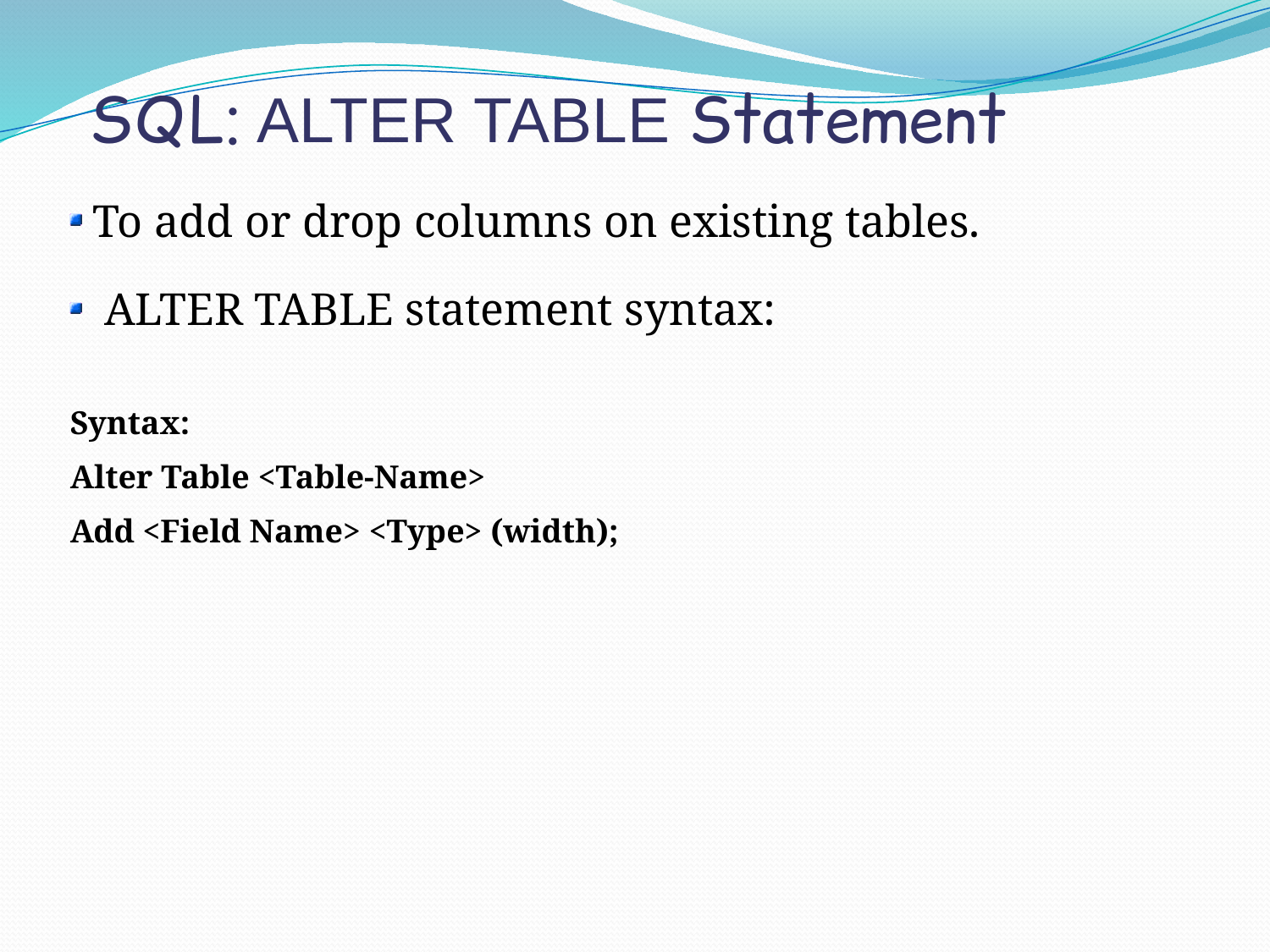

SQL: ALTER TABLE Statement
 To add or drop columns on existing tables.

  ALTER TABLE statement syntax:

Syntax:
Alter Table <Table-Name>
Add <Field Name> <Type> (width);